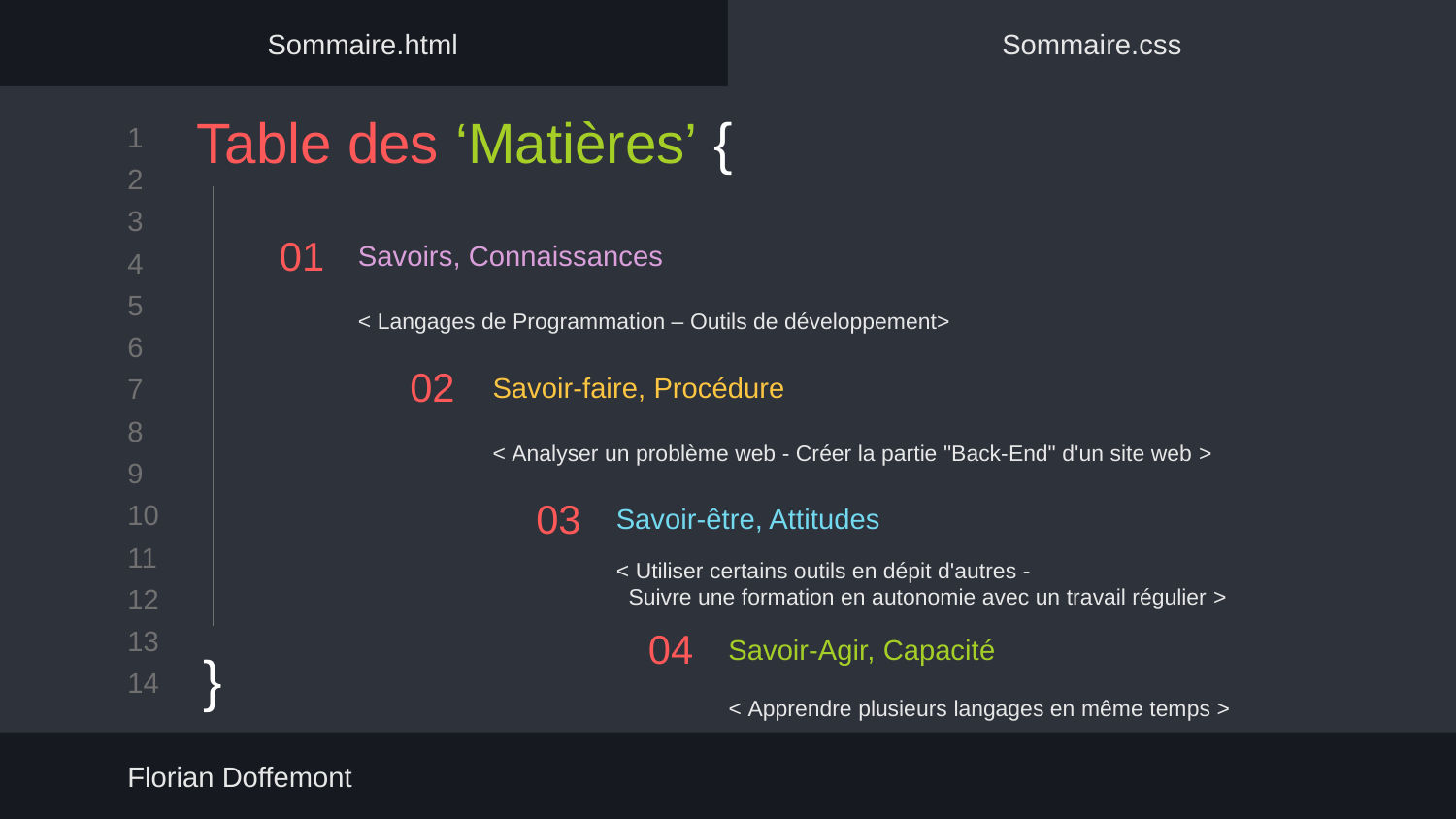

Sommaire.html
Sommaire.css
Table des ‘Matières’ {
}
Savoirs, Connaissances
# 01
< Langages de Programmation – Outils de développement>
02
Savoir-faire, Procédure
< Analyser un problème web - Créer la partie "Back-End" d'un site web >
Savoir-être, Attitudes
03
< Utiliser certains outils en dépit d'autres -
  Suivre une formation en autonomie avec un travail régulier >
04
Savoir-Agir, Capacité
< Apprendre plusieurs langages en même temps >
Florian Doffemont